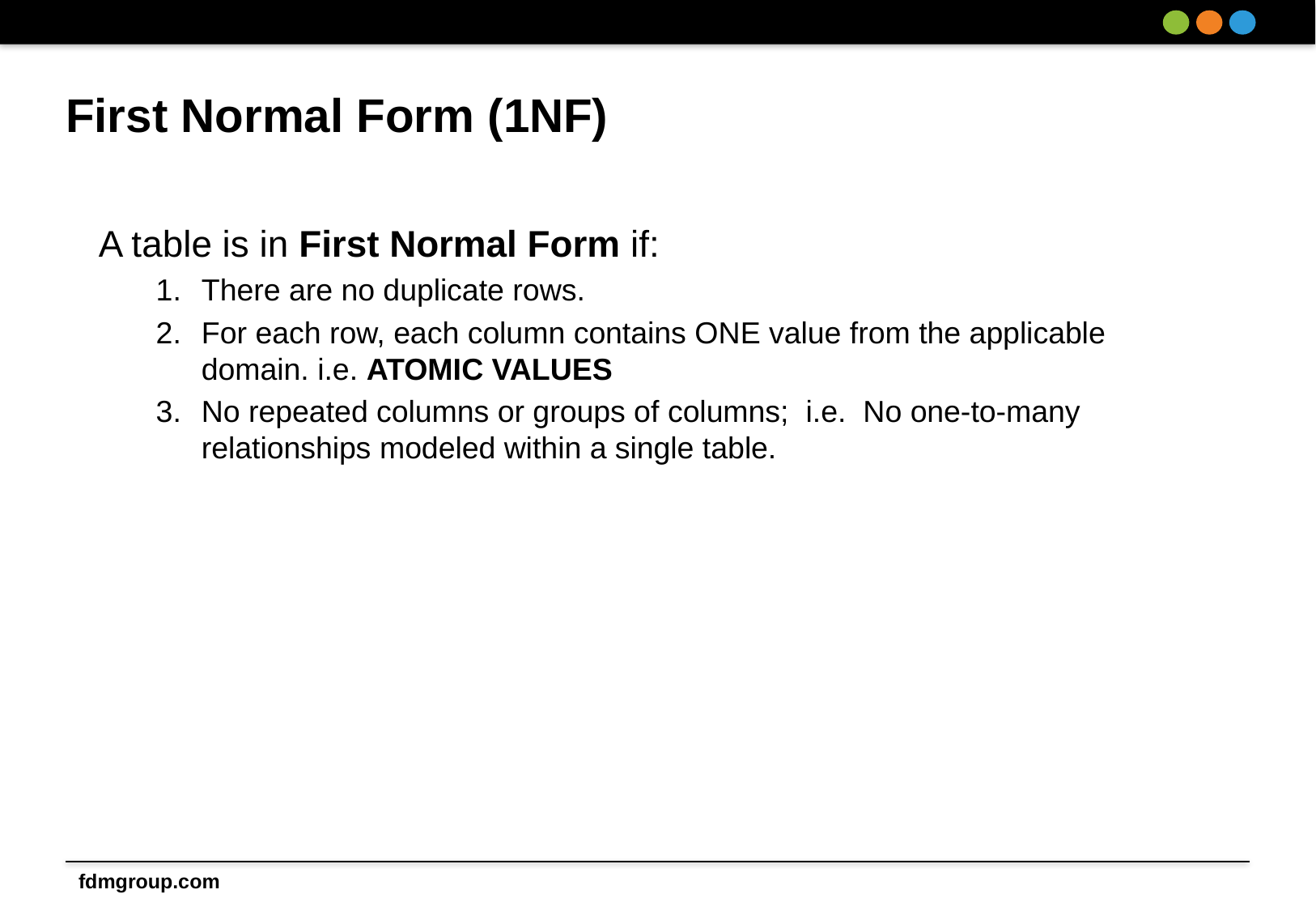

# First Normal Form (1NF)
A table is in First Normal Form if:
There are no duplicate rows.
For each row, each column contains ONE value from the applicable domain. i.e. ATOMIC VALUES
No repeated columns or groups of columns;  i.e.  No one-to-many relationships modeled within a single table.